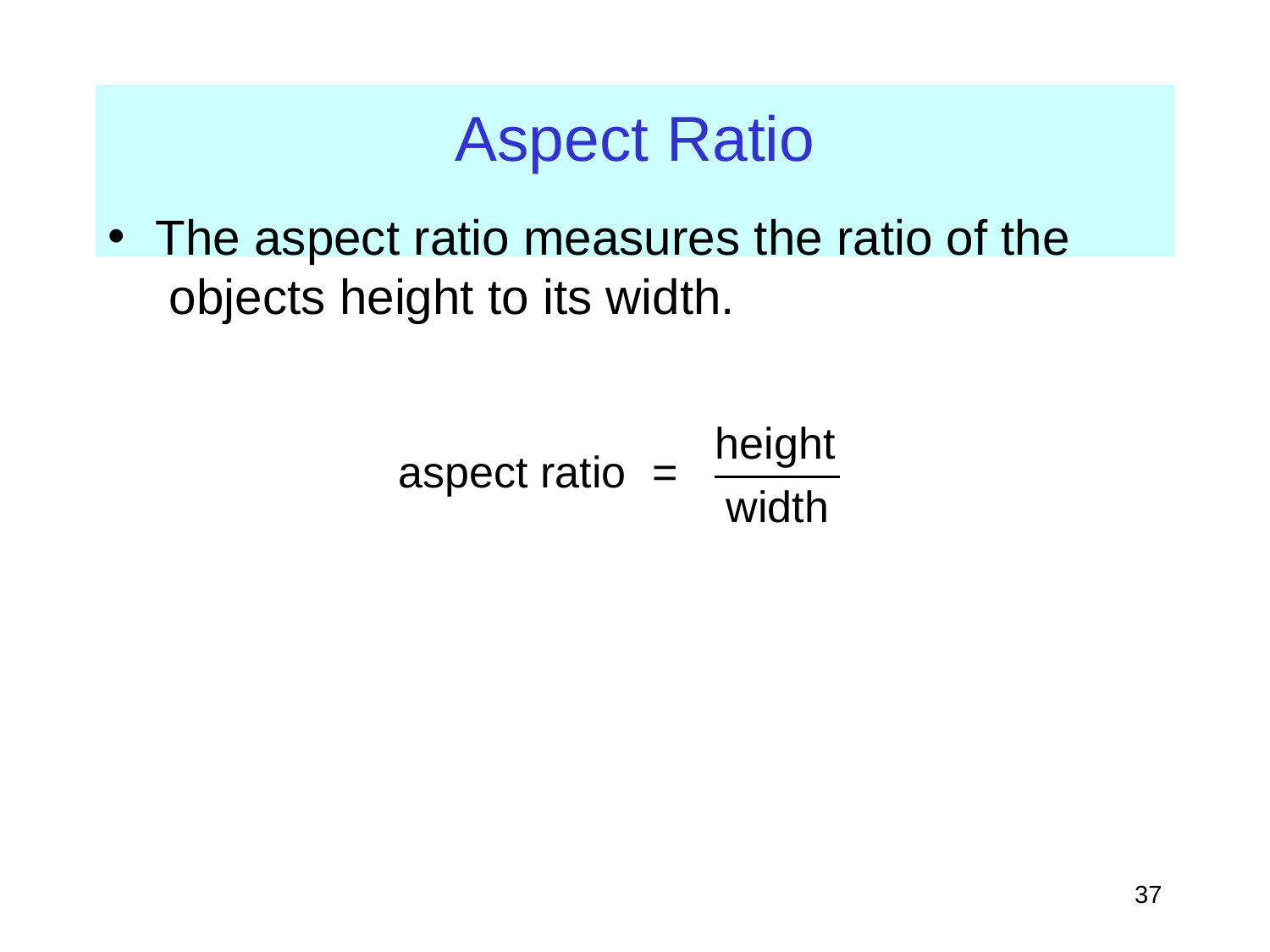

# Aspect Ratio
The aspect ratio measures the ratio of the  objects height to its width.
height
aspect ratio	=
width

37